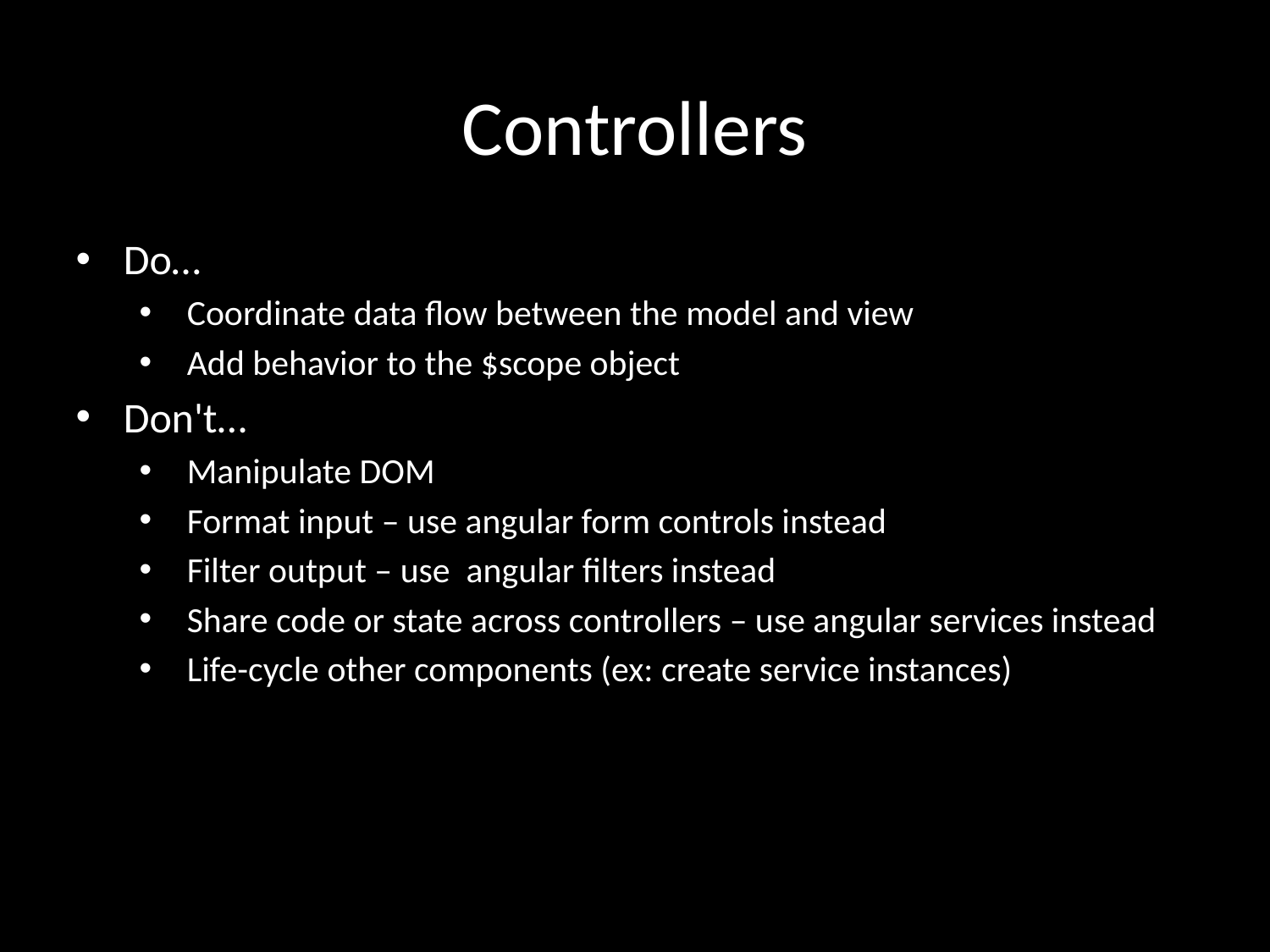

# Controllers
Do…
Coordinate data flow between the model and view
Add behavior to the $scope object
Don't…
Manipulate DOM
Format input – use angular form controls instead
Filter output – use  angular filters instead
Share code or state across controllers – use angular services instead
Life-cycle other components (ex: create service instances)